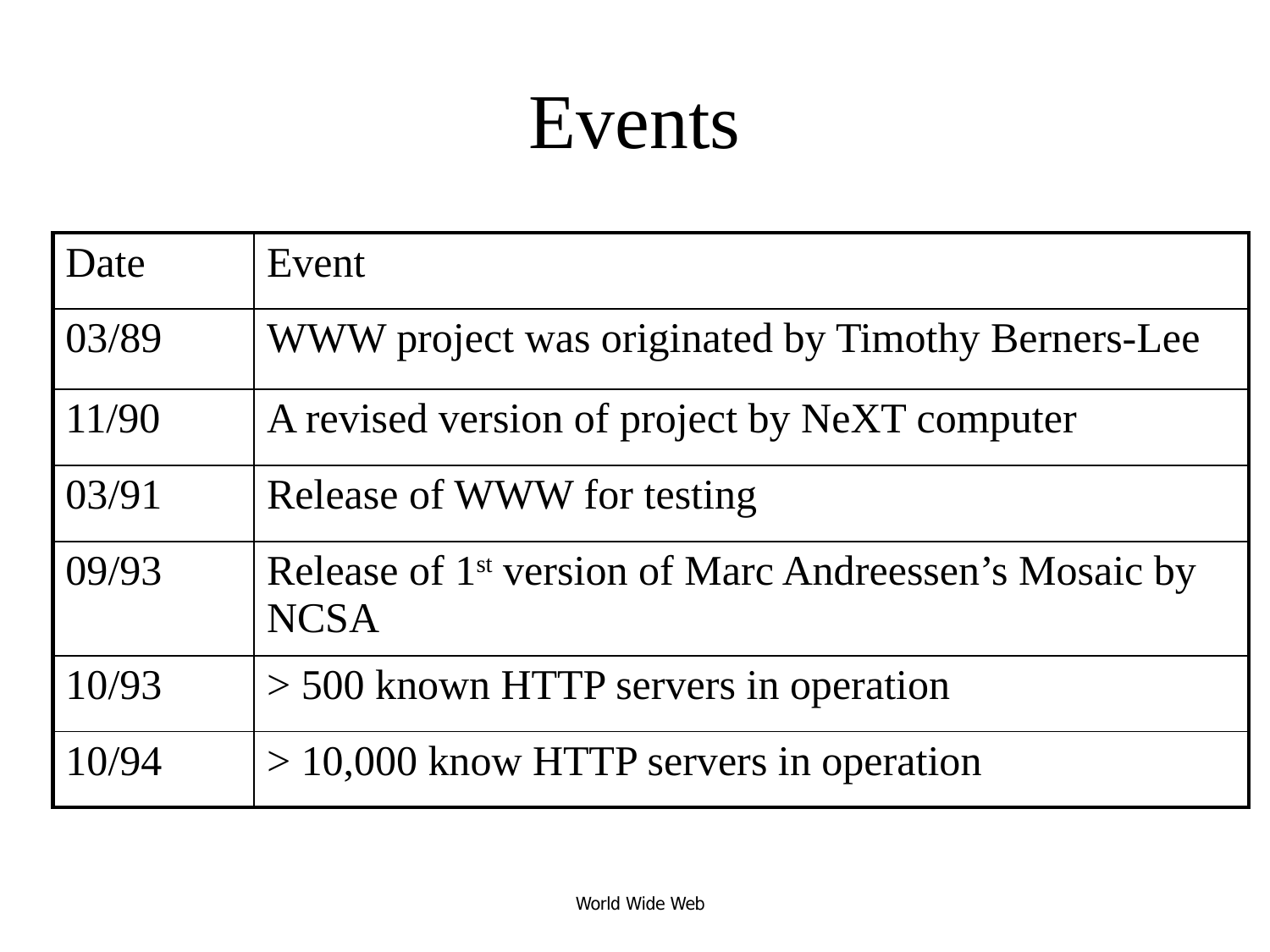

# Events
| Date | Event |
| --- | --- |
| 03/89 | WWW project was originated by Timothy Berners-Lee |
| 11/90 | A revised version of project by NeXT computer |
| 03/91 | Release of WWW for testing |
| 09/93 | Release of 1st version of Marc Andreessen’s Mosaic by NCSA |
| 10/93 | > 500 known HTTP servers in operation |
| 10/94 | > 10,000 know HTTP servers in operation |
World Wide Web